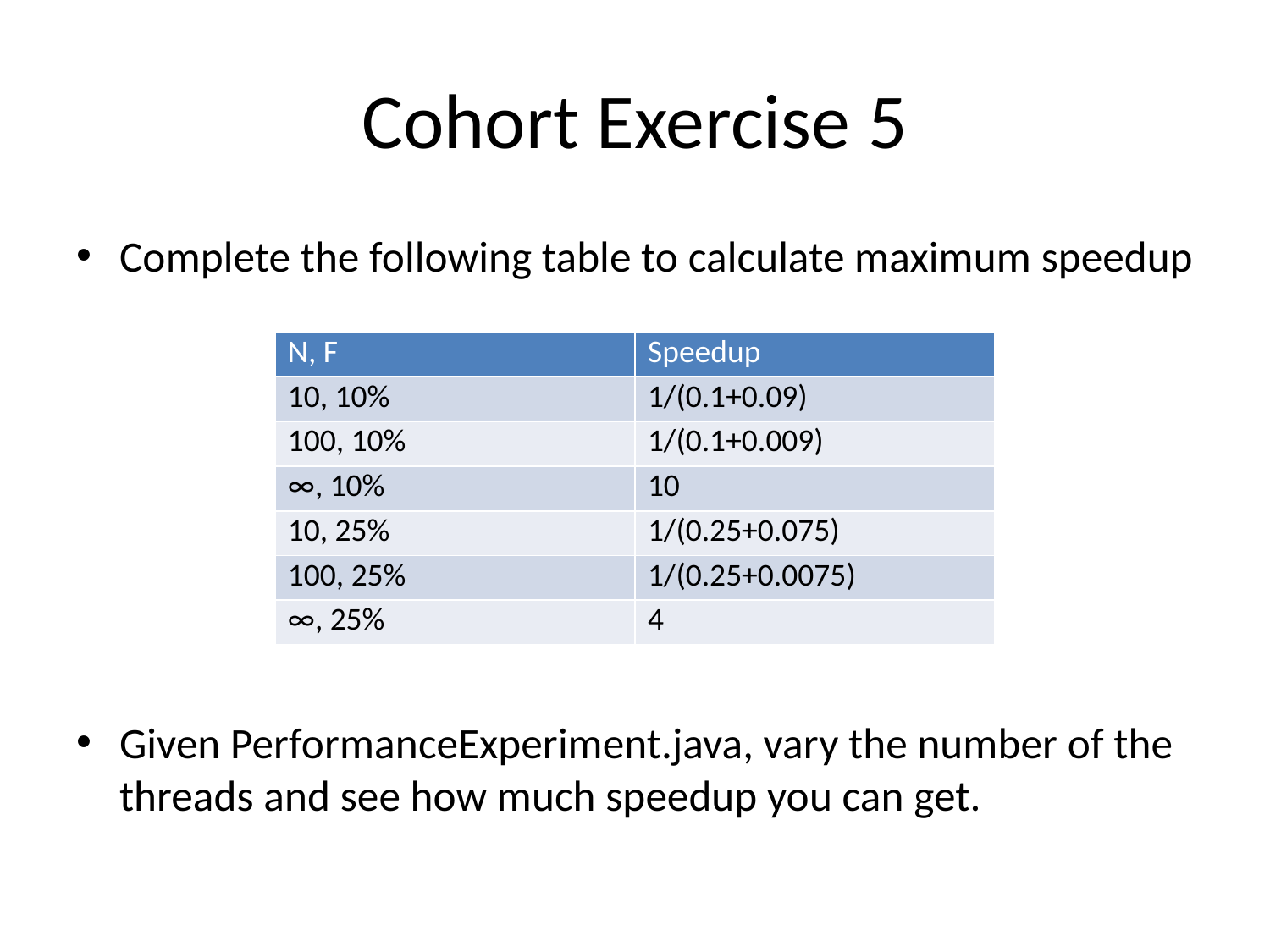

# Cohort Exercise 5
Complete the following table to calculate maximum speedup

Given PerformanceExperiment.java, vary the number of the threads and see how much speedup you can get.
| N, F | Speedup |
| --- | --- |
| 10, 10% | 1/(0.1+0.09) |
| 100, 10% | 1/(0.1+0.009) |
| ∞, 10% | 10 |
| 10, 25% | 1/(0.25+0.075) |
| 100, 25% | 1/(0.25+0.0075) |
| ∞, 25% | 4 |